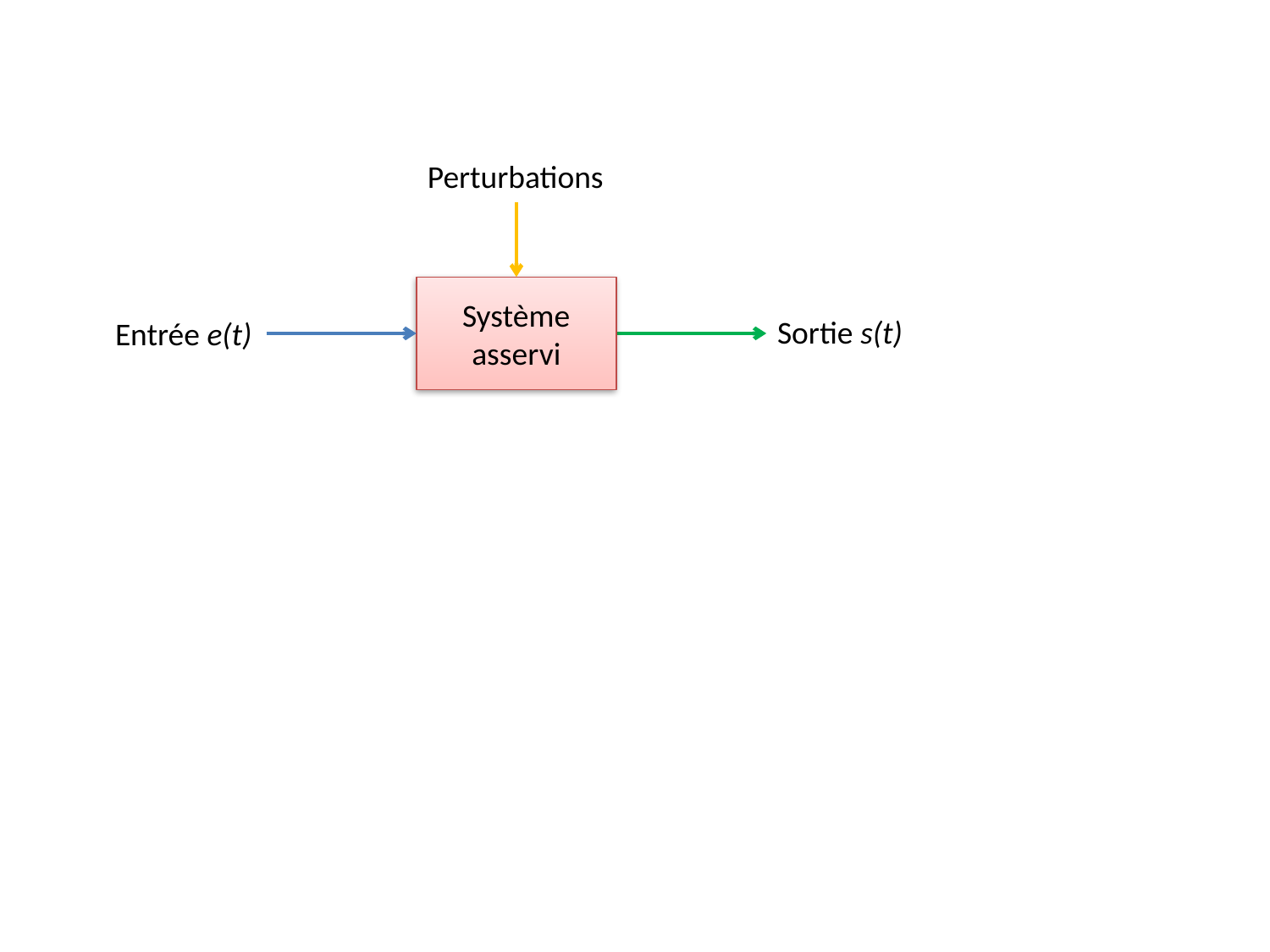

Perturbations
Système asservi
Sortie s(t)
Entrée e(t)